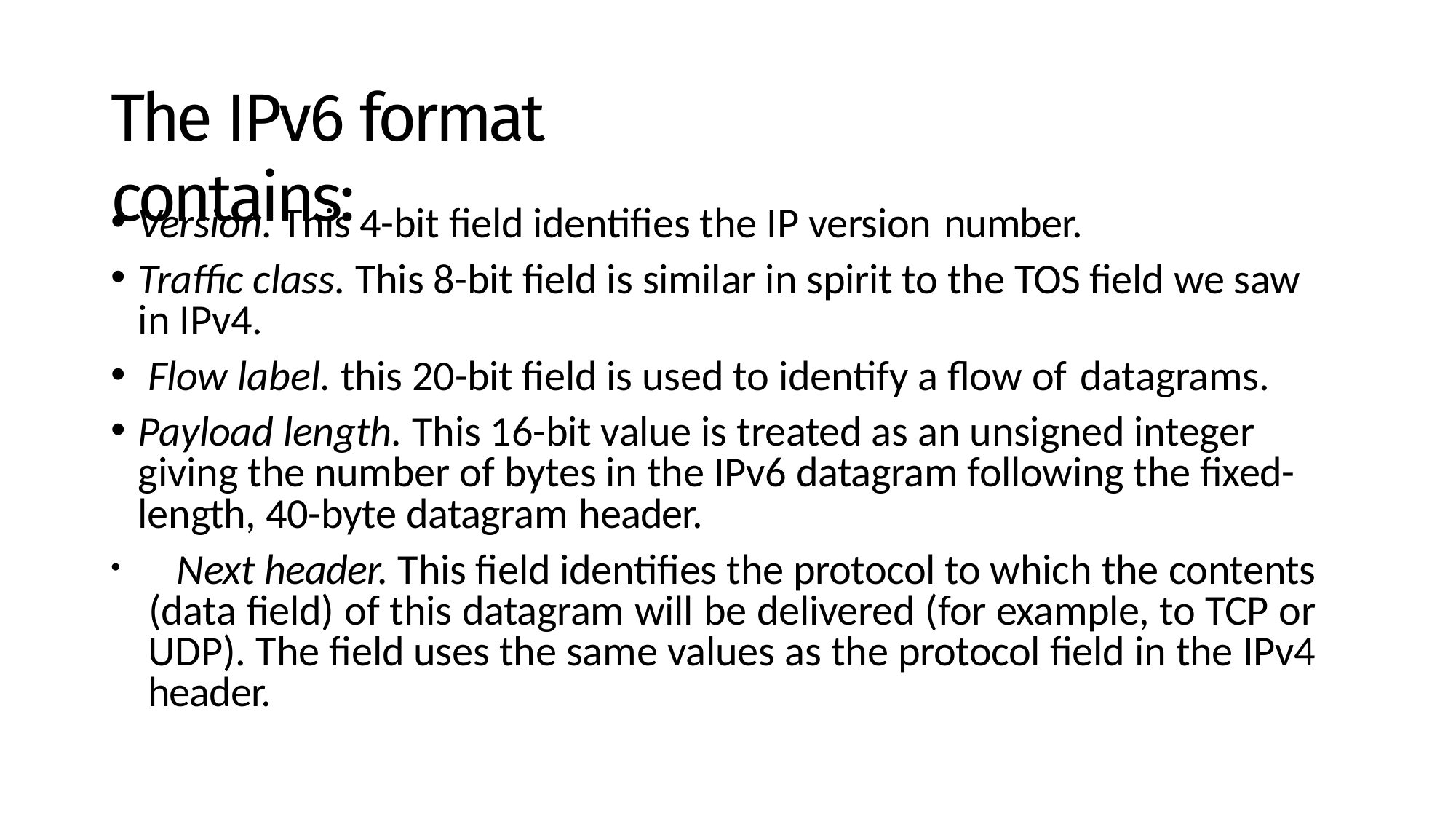

# The IPv6 format contains:
Version. This 4-bit field identifies the IP version number.
Traffic class. This 8-bit field is similar in spirit to the TOS field we saw  in IPv4.
Flow label. this 20-bit field is used to identify a flow of datagrams.
Payload length. This 16-bit value is treated as an unsigned integer  giving the number of bytes in the IPv6 datagram following the fixed-  length, 40-byte datagram header.
	Next header. This field identifies the protocol to which the contents  (data field) of this datagram will be delivered (for example, to TCP or  UDP). The field uses the same values as the protocol field in the IPv4  header.